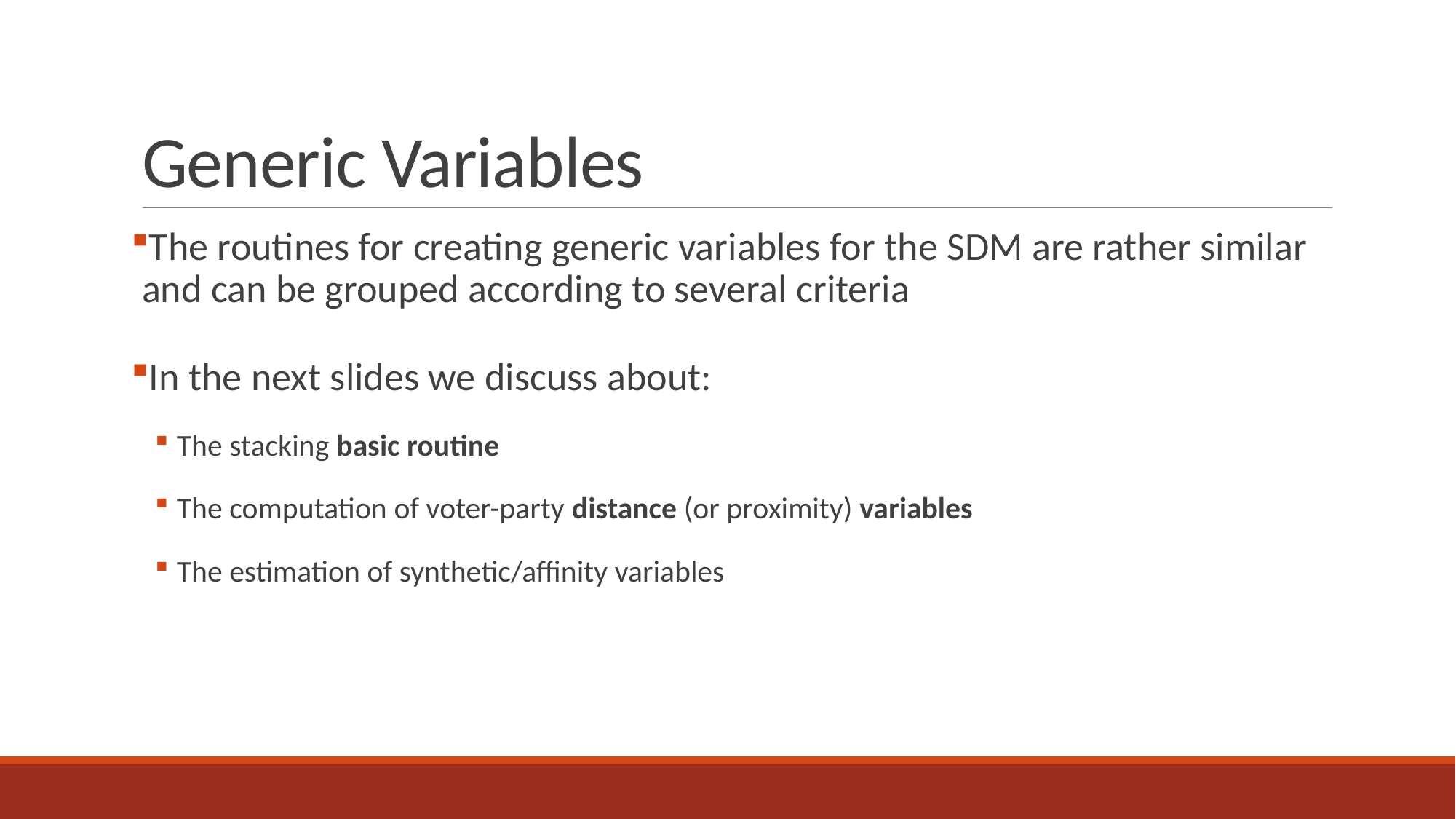

# Generic Variables
The routines for creating generic variables for the SDM are rather similar and can be grouped according to several criteria
In the next slides we discuss about:
The stacking basic routine
The computation of voter-party distance (or proximity) variables
The estimation of synthetic/affinity variables